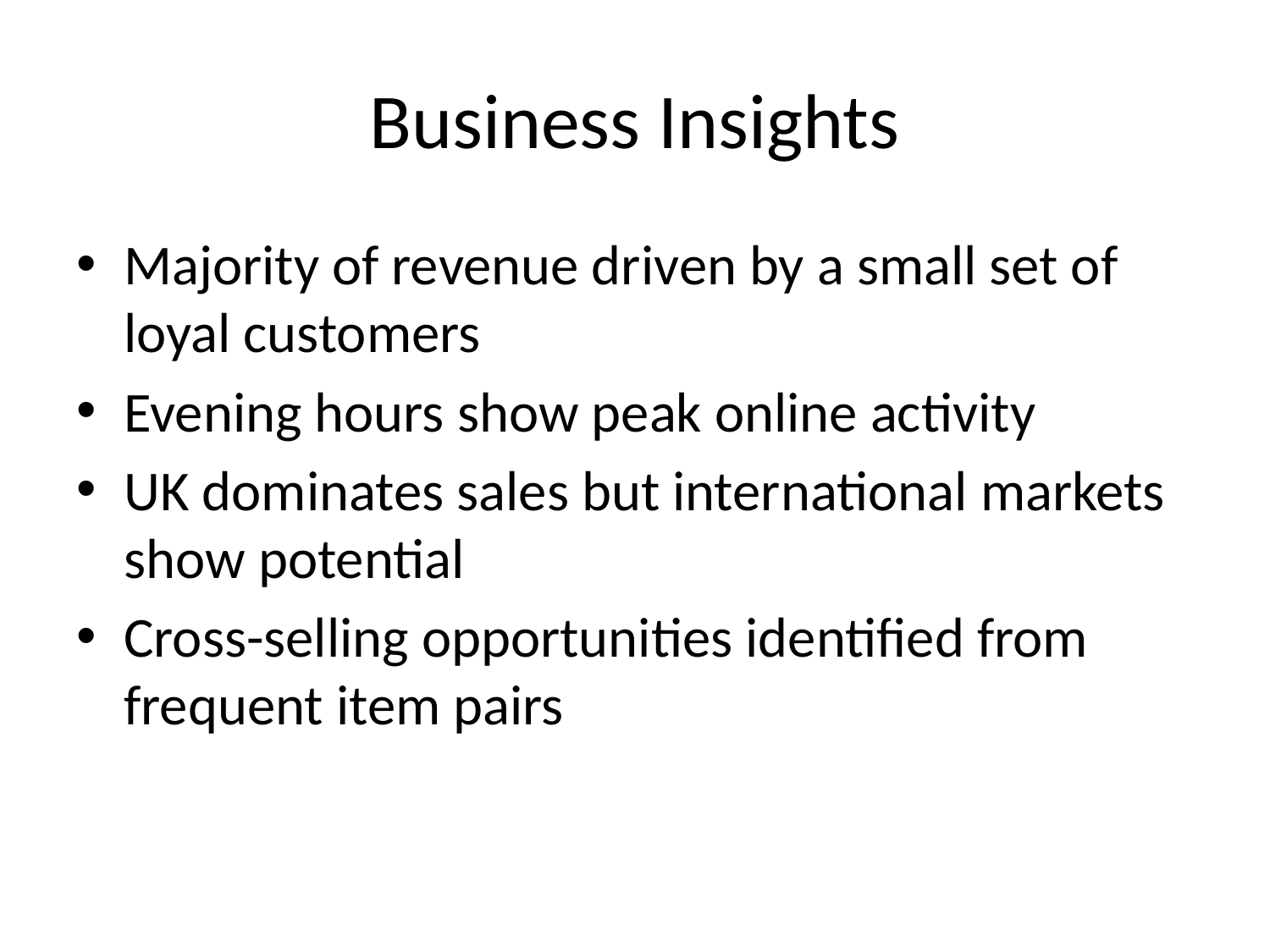

# Business Insights
Majority of revenue driven by a small set of loyal customers
Evening hours show peak online activity
UK dominates sales but international markets show potential
Cross-selling opportunities identified from frequent item pairs